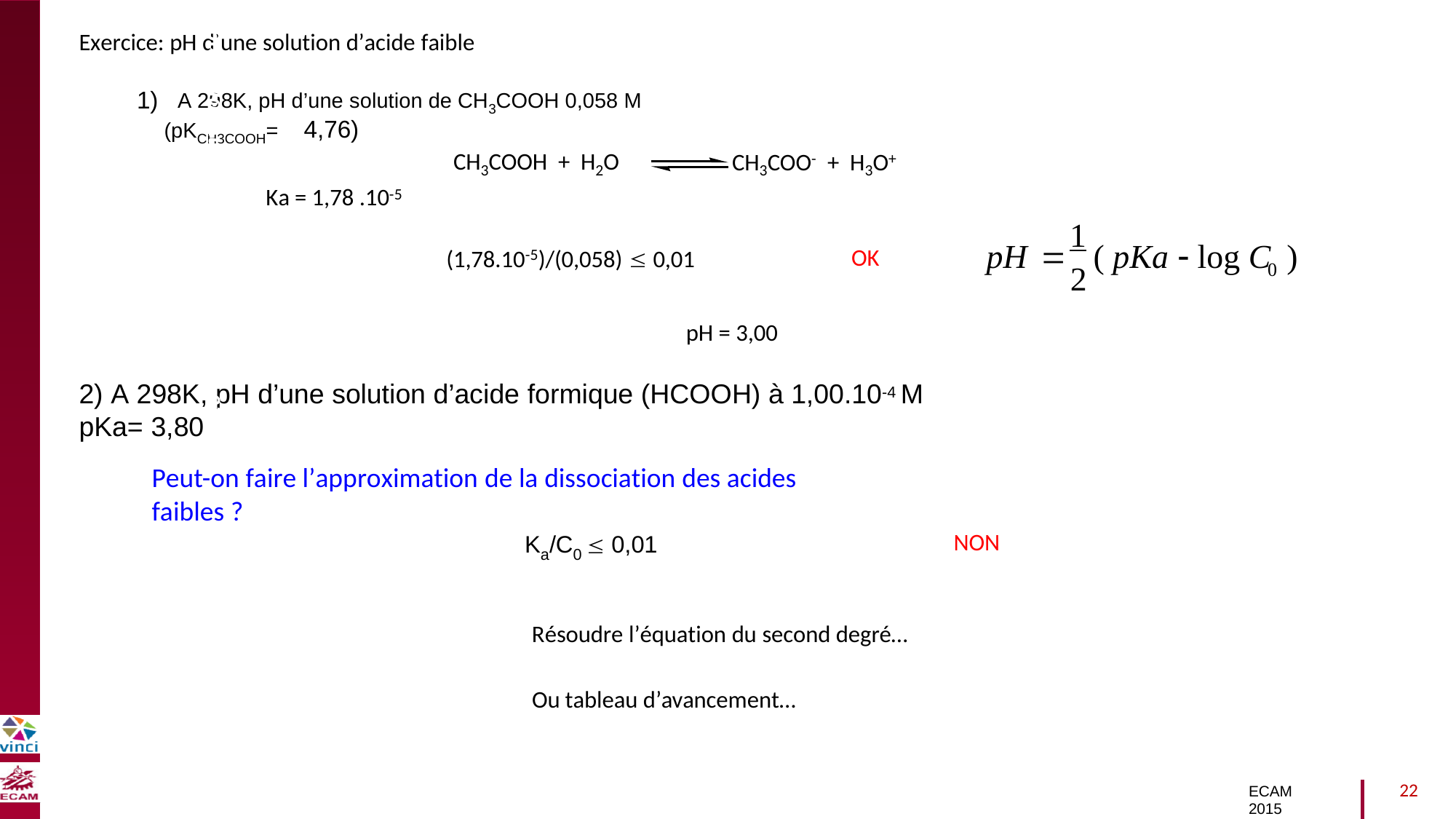

Exercice: pH d’une solution d’acide faible
1)
A 298K, pH d’une solution de CH3COOH 0,058 M
(pKCH3COOH=
4,76)
CH3COO-   +  H3O+
CH3COOH  +  H2O

Ka = 1,78 .10-5
B2040-Chimie du vivant et environnement
1
2
=
( pKa − log C )
pH
(1,78.10-5)/(0,058) ≤ 0,01
OK
0
pH = 3,00
2) A 298K, pH d’une solution d’acide formique (HCOOH) à 1,00.10-4 M
pKa=
3,80
Peut-on faire l’approximation de la dissociation des acides faibles ?
Ka/C0 ≤ 0,01
NON
Résoudre l’équation du second degré…
Ou tableau d’avancement…

22
ECAM 2015